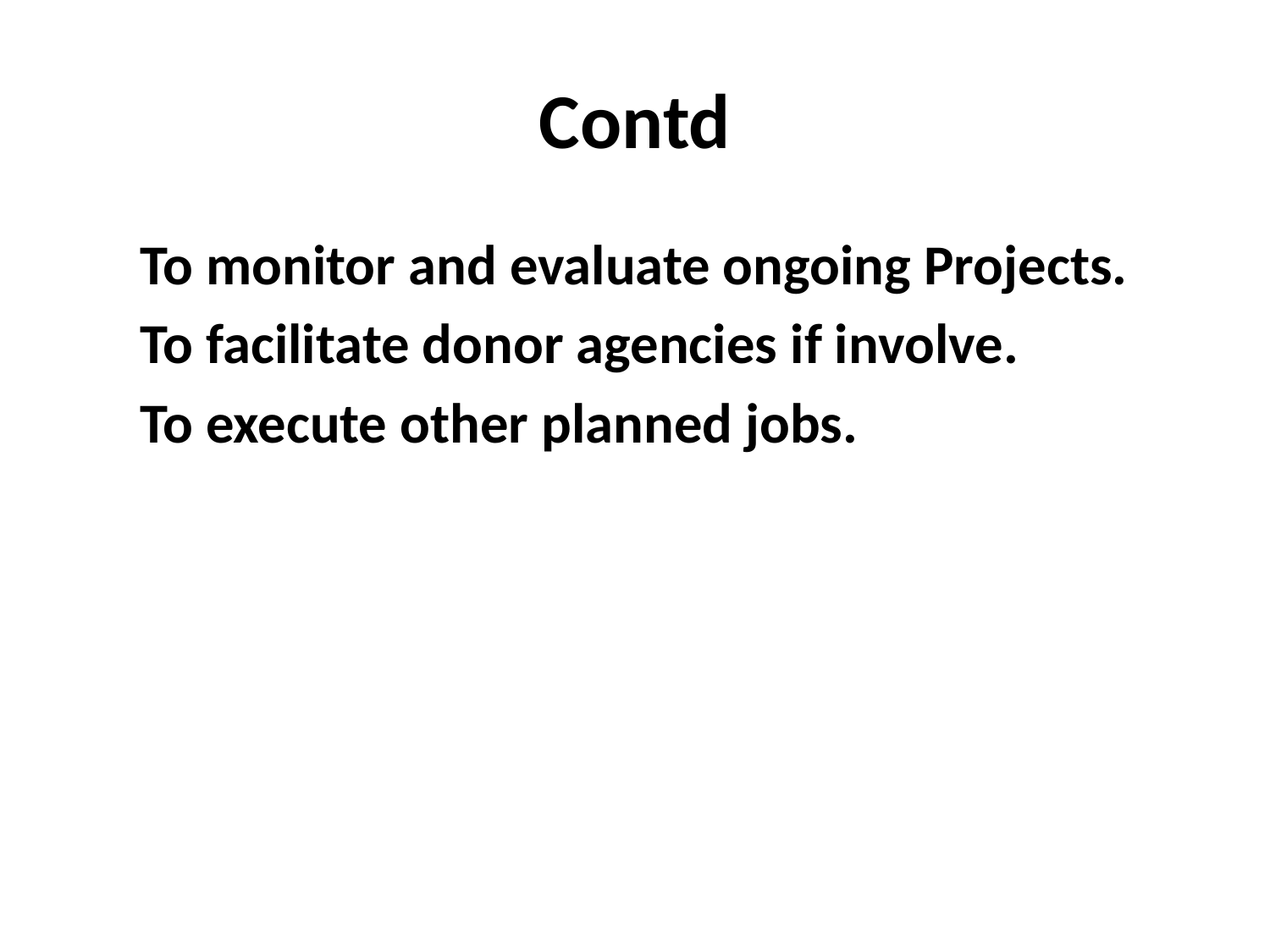

# Contd
     To monitor and evaluate ongoing Projects.
     To facilitate donor agencies if involve.
     To execute other planned jobs.